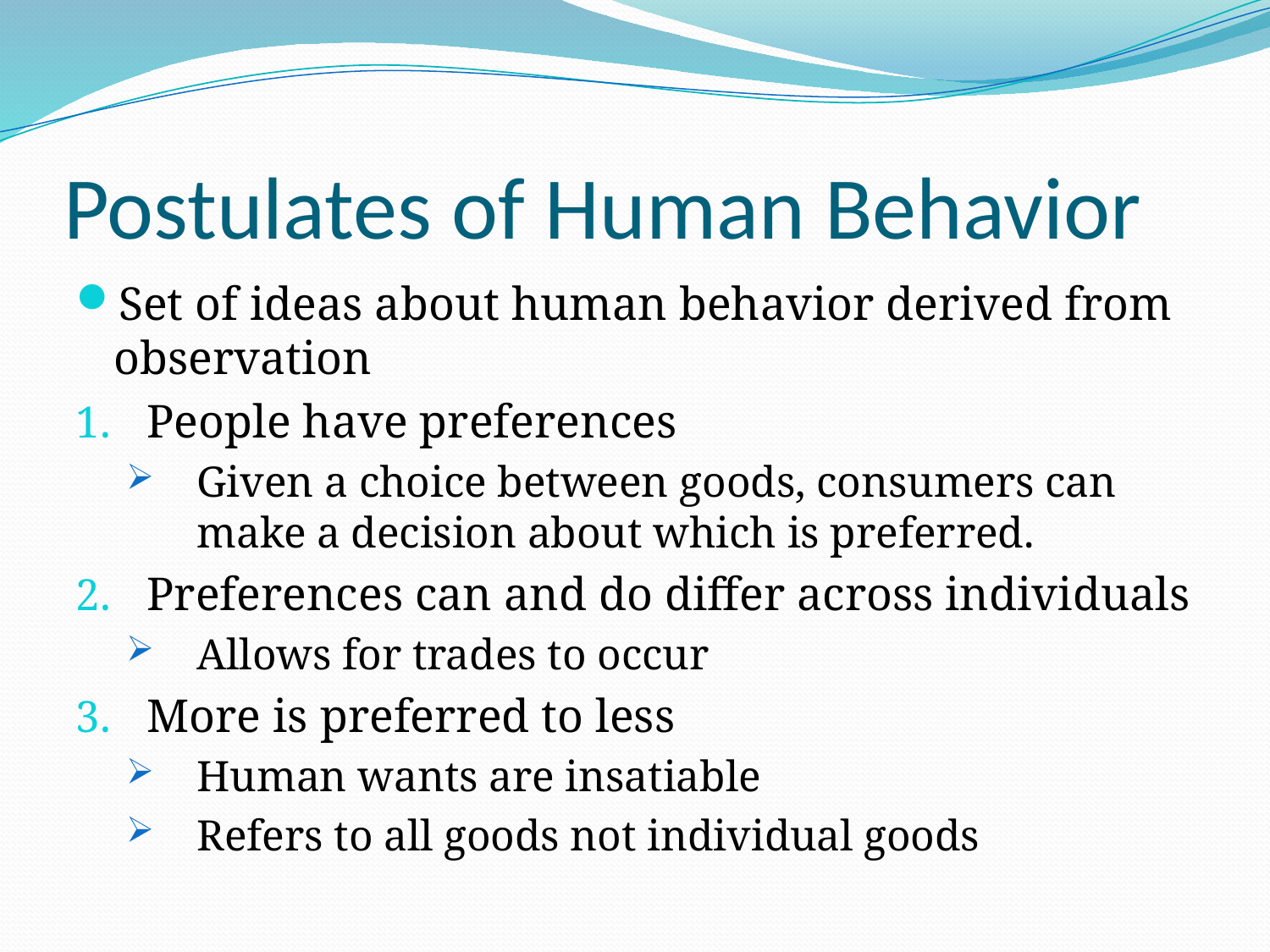

# Postulates of Human Behavior
Set of ideas about human behavior derived from observation
People have preferences
Given a choice between goods, consumers can make a decision about which is preferred.
Preferences can and do differ across individuals
Allows for trades to occur
More is preferred to less
Human wants are insatiable
Refers to all goods not individual goods